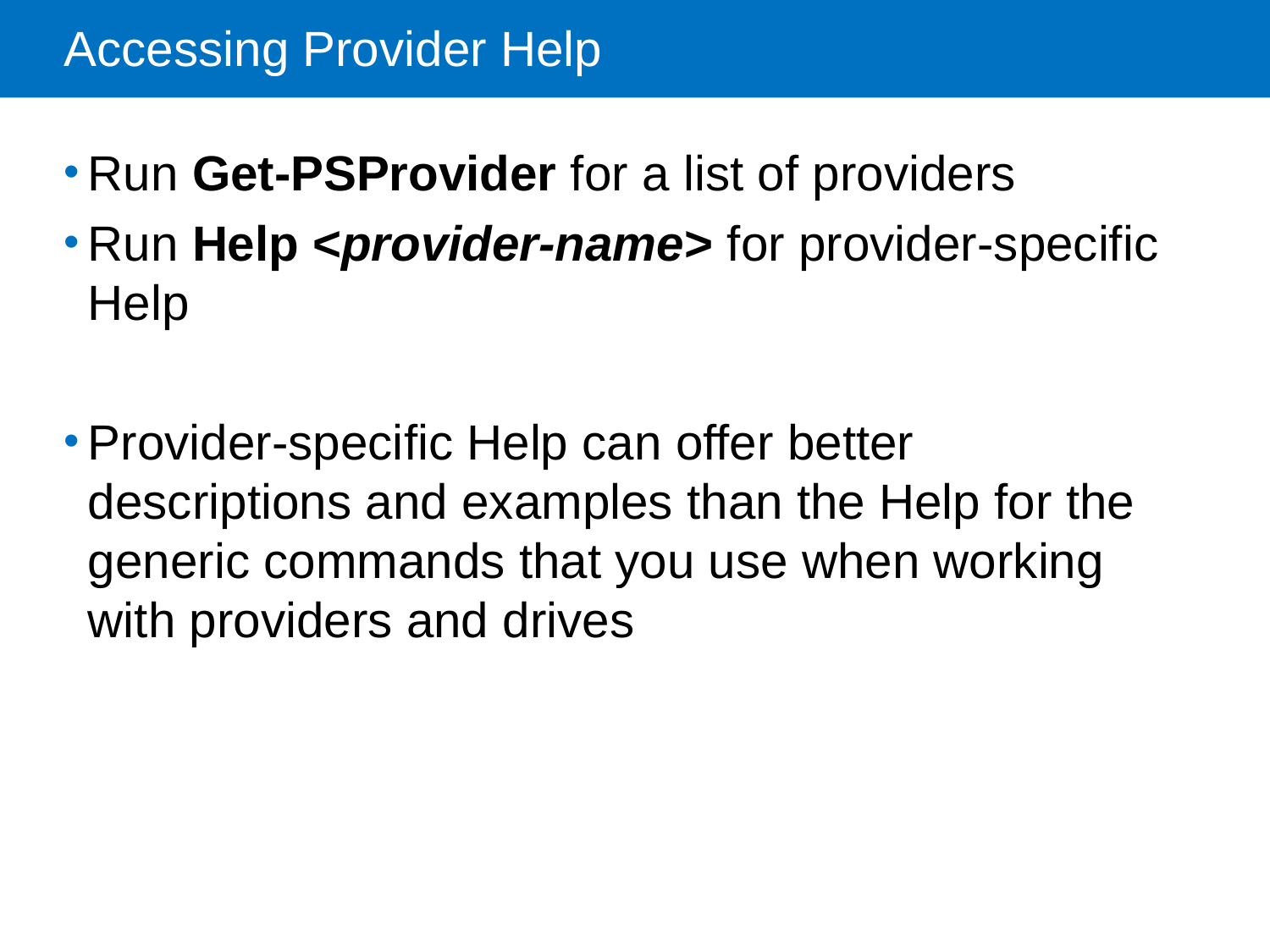

# Accessing Provider Help
Run Get-PSProvider for a list of providers
Run Help <provider-name> for provider-specific Help

Provider-specific Help can offer better descriptions and examples than the Help for the generic commands that you use when working with providers and drives